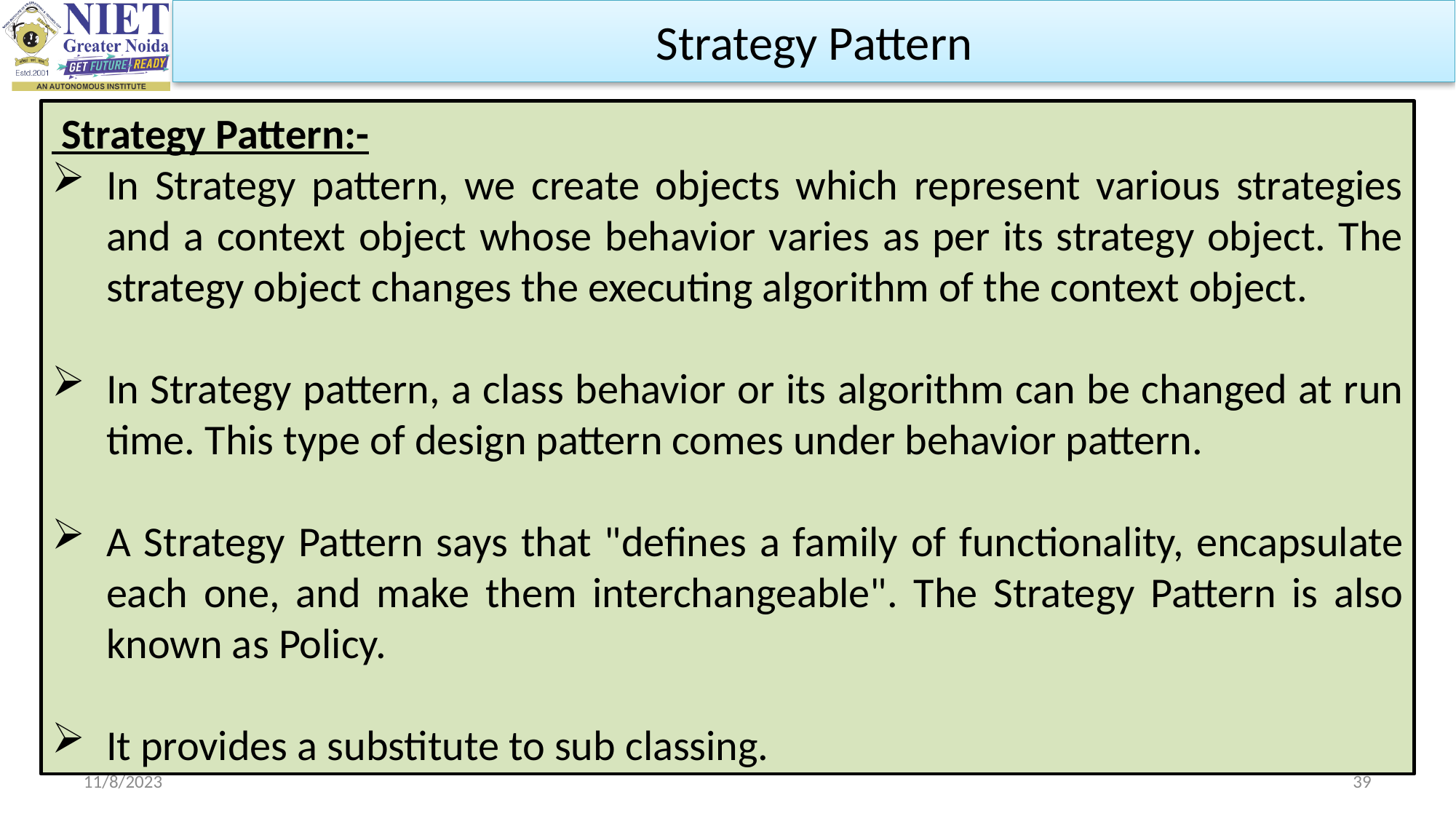

Strategy Pattern

 Strategy Pattern:-
In Strategy pattern, we create objects which represent various strategies and a context object whose behavior varies as per its strategy object. The strategy object changes the executing algorithm of the context object.

In Strategy pattern, a class behavior or its algorithm can be changed at run time. This type of design pattern comes under behavior pattern.

A Strategy Pattern says that "defines a family of functionality, encapsulate each one, and make them interchangeable". The Strategy Pattern is also known as Policy.

It provides a substitute to sub classing.

11/8/2023
39